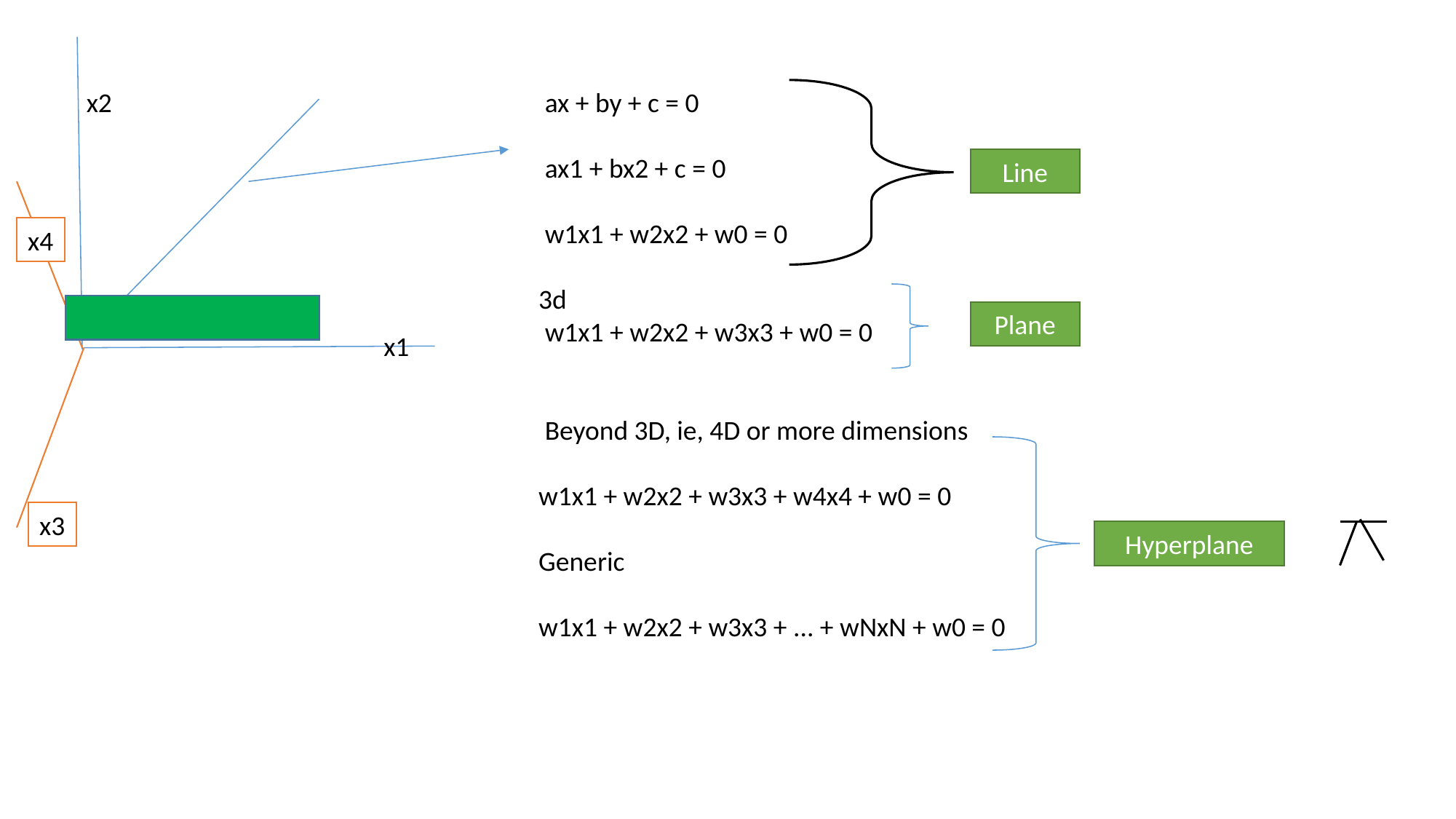

x2
 ax + by + c = 0

 ax1 + bx2 + c = 0

 w1x1 + w2x2 + w0 = 0

3d
 w1x1 + w2x2 + w3x3 + w0 = 0

 Beyond 3D, ie, 4D or more dimensions

w1x1 + w2x2 + w3x3 + w4x4 + w0 = 0

Generic

w1x1 + w2x2 + w3x3 + ... + wNxN + w0 = 0

Line
x4

Plane
x1

x3
Hyperplane